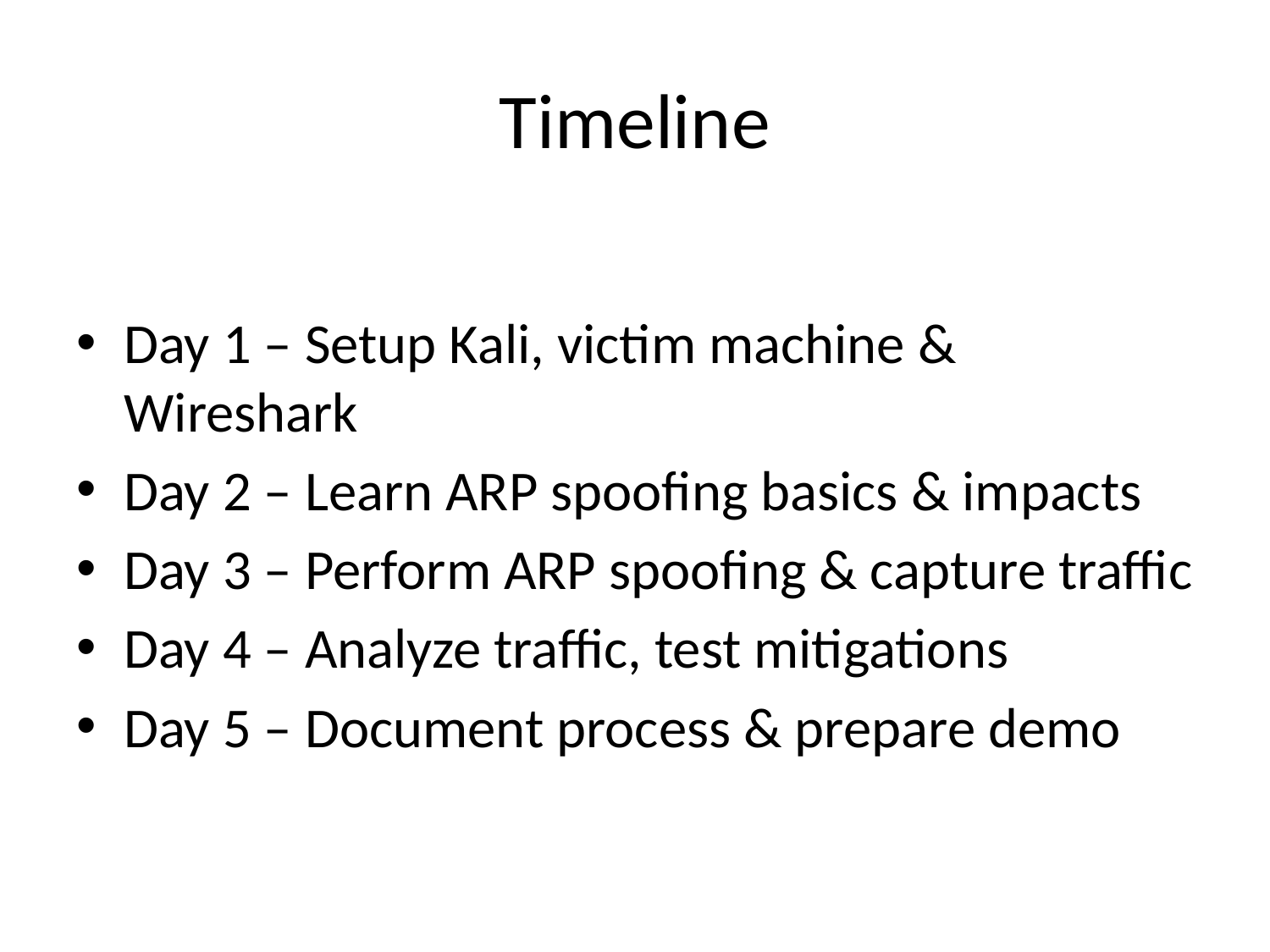

# Timeline

Day 1 – Setup Kali, victim machine & Wireshark
Day 2 – Learn ARP spoofing basics & impacts
Day 3 – Perform ARP spoofing & capture traffic
Day 4 – Analyze traffic, test mitigations
Day 5 – Document process & prepare demo